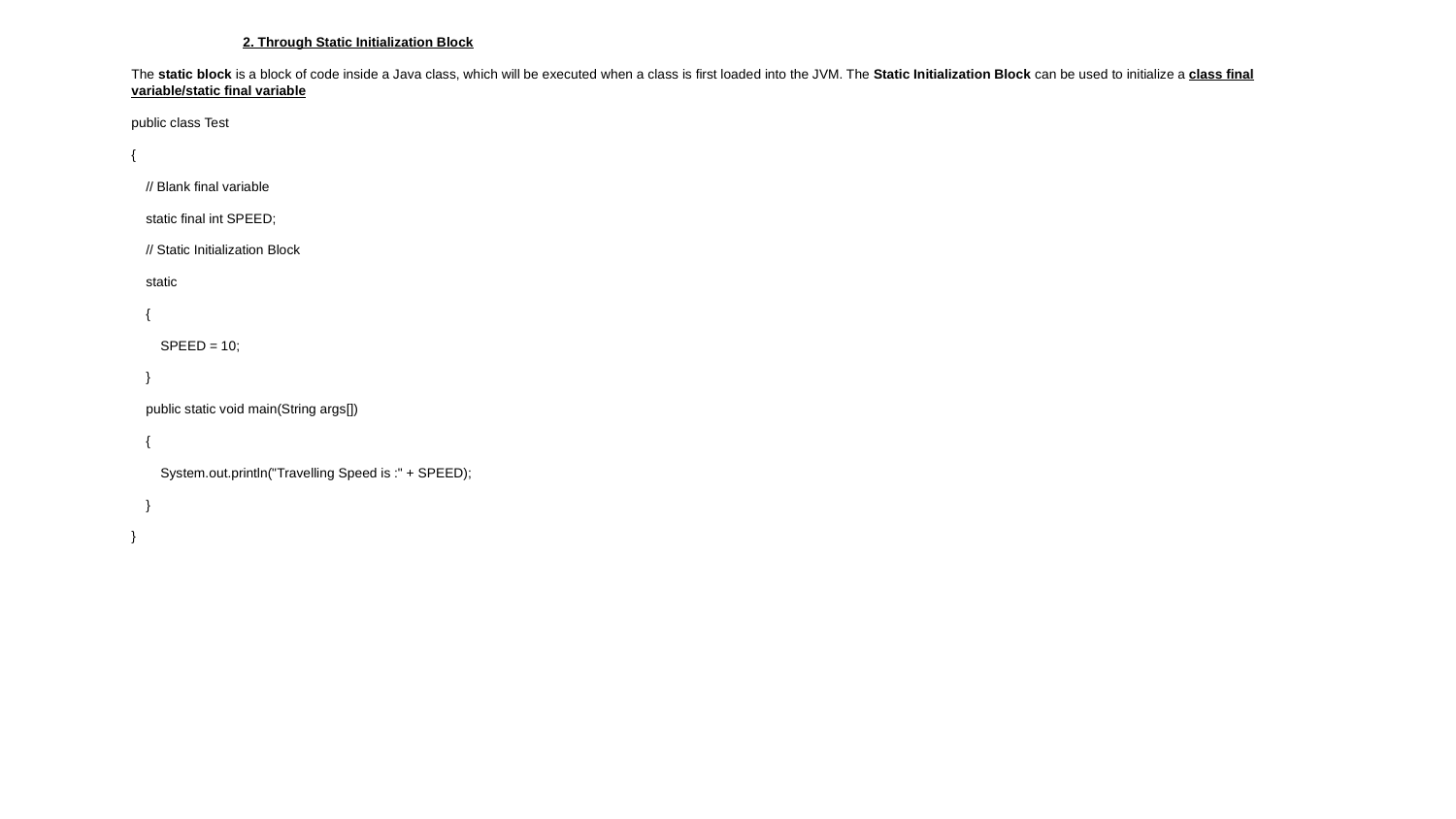

2. Through Static Initialization Block
The static block is a block of code inside a Java class, which will be executed when a class is first loaded into the JVM. The Static Initialization Block can be used to initialize a class final variable/static final variable
public class Test
{
    // Blank final variable
    static final int SPEED;
    // Static Initialization Block
    static
    {
        SPEED = 10;
    }
    public static void main(String args[])
    {
        System.out.println("Travelling Speed is :" + SPEED);
    }
}